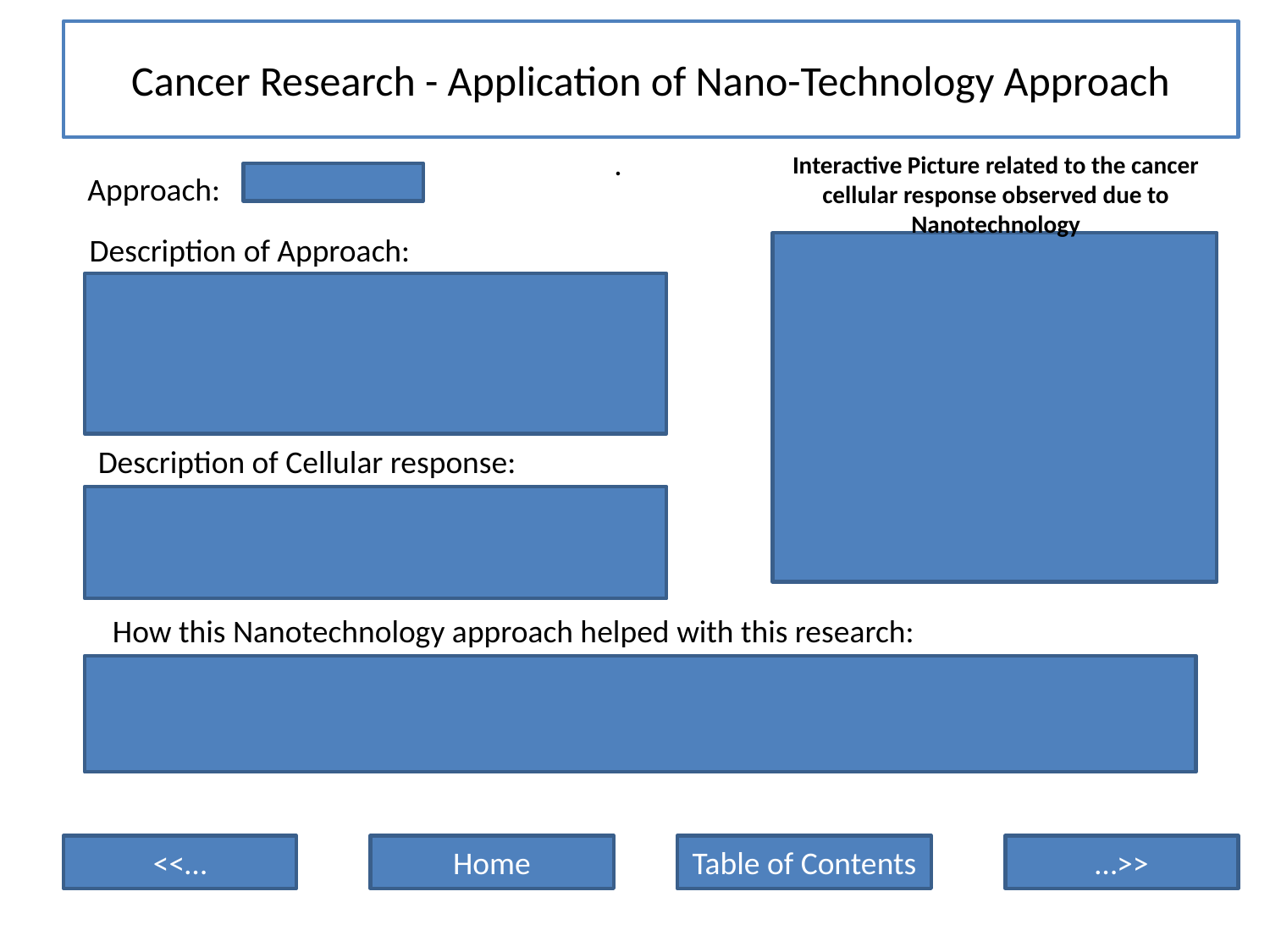

Cancer Research - Application of Nano-Technology Approach
.
Interactive Picture related to the cancer cellular response observed due to Nanotechnology
Approach:

Description of Approach:

Description of Cellular response:

How this Nanotechnology approach helped with this research:

<<…
Home
Table of Contents
…>>